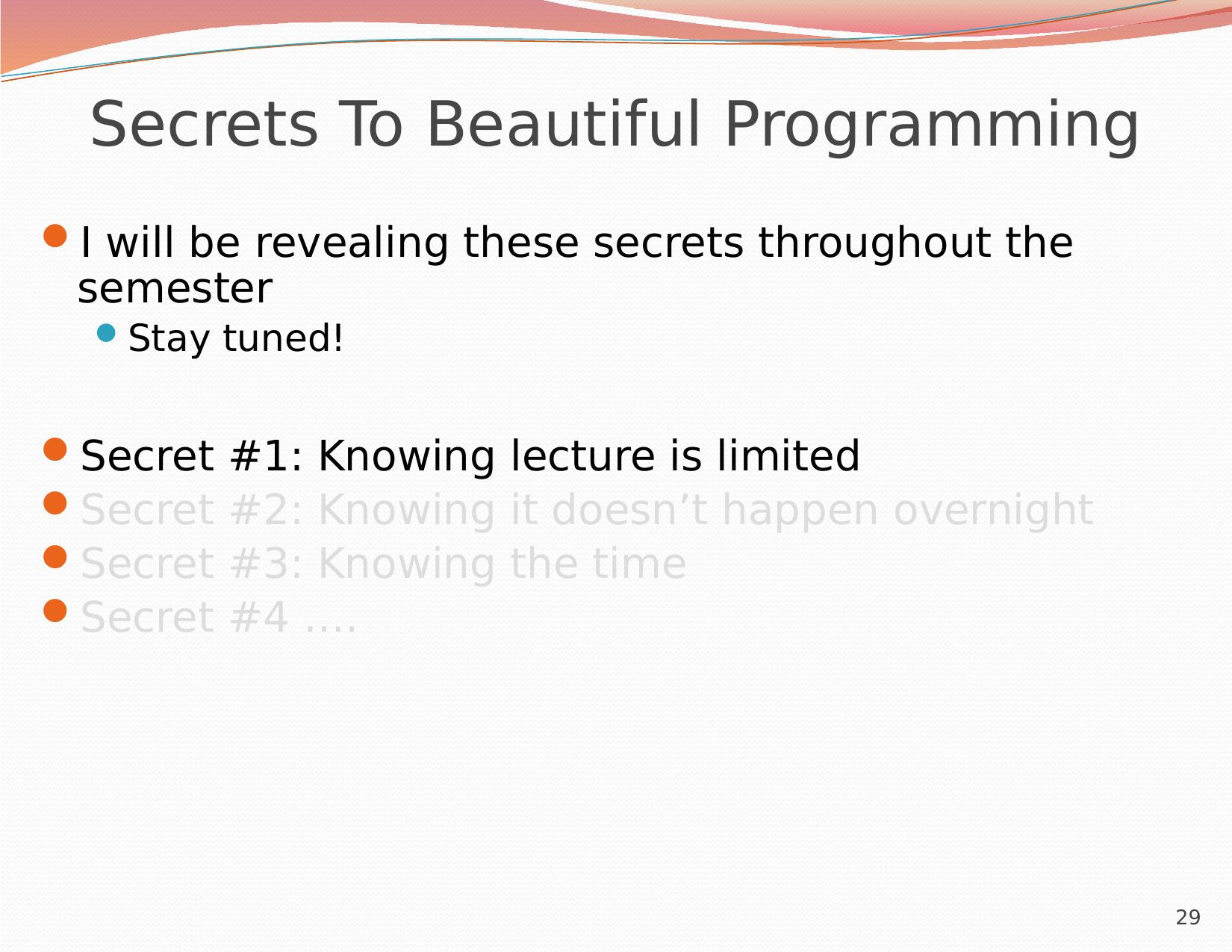

# Secrets To Beautiful Programming
I will be revealing these secrets throughout the semester
Stay tuned!

Secret #1: Knowing lecture is limited
Secret #2: Knowing it doesn’t happen overnight
Secret #3: Knowing the time
Secret #4 ….